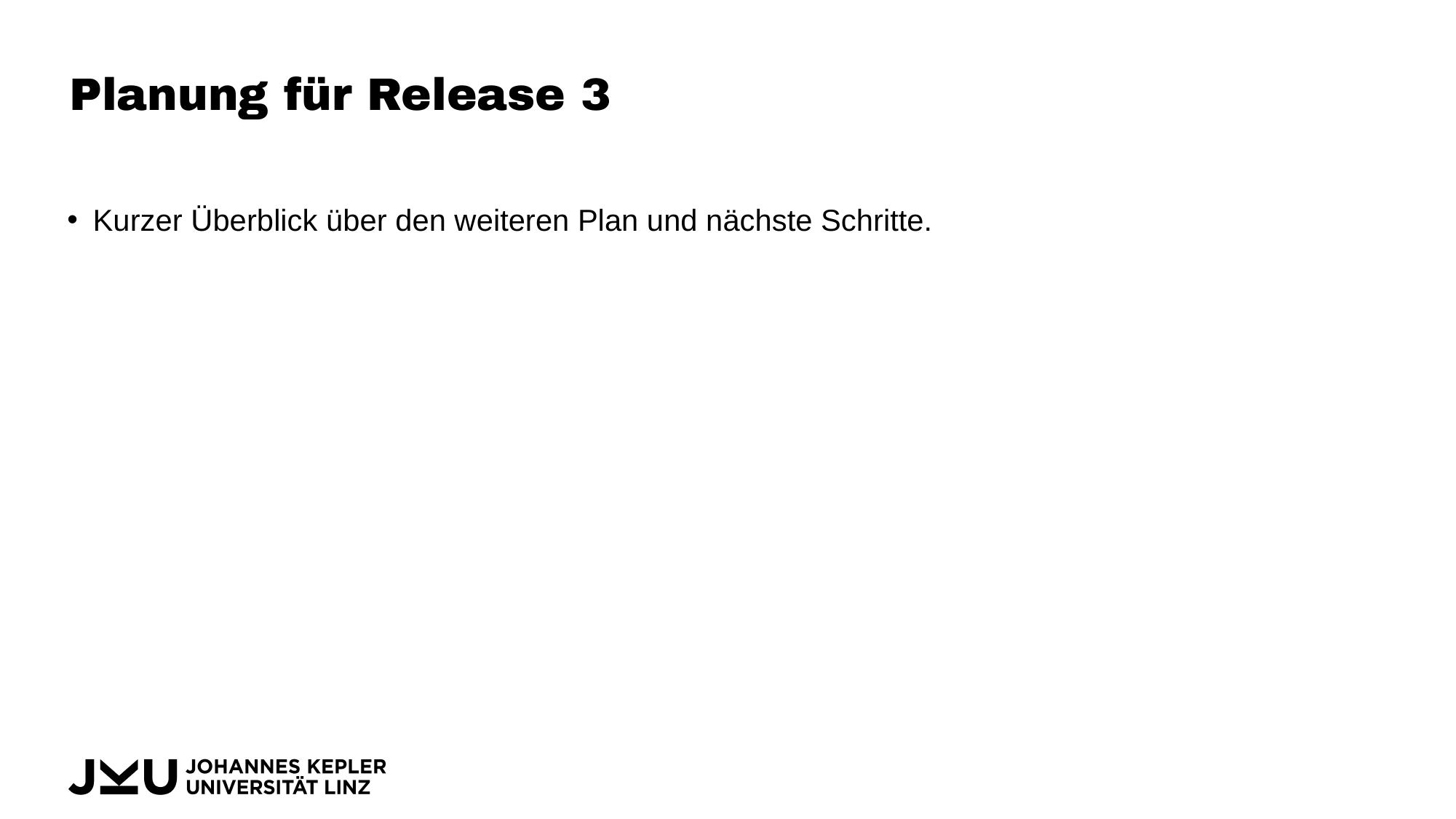

# Planung für Release 3
Kurzer Überblick über den weiteren Plan und nächste Schritte.